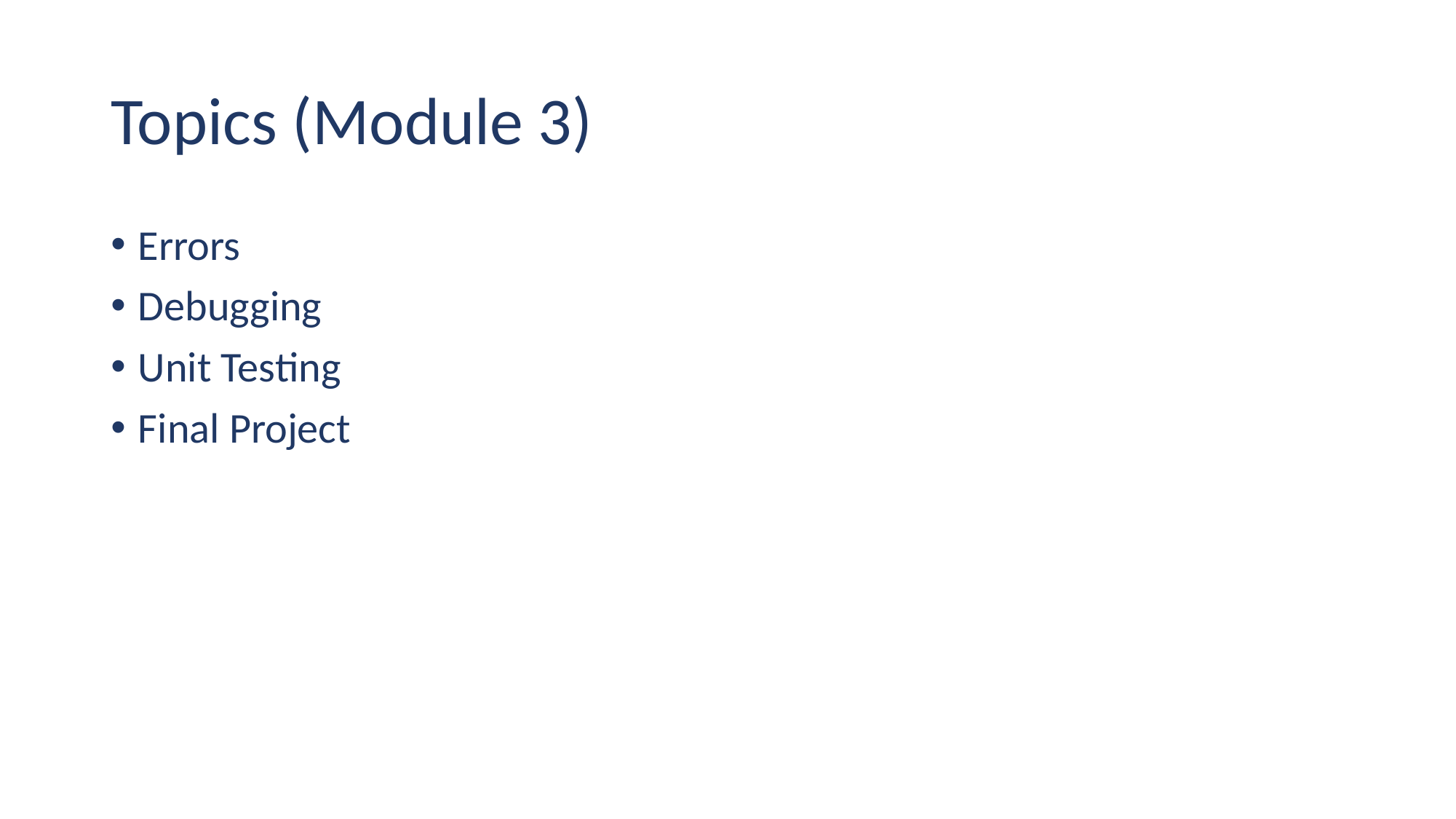

# Topics (Module 3)
Errors
Debugging
Unit Testing
Final Project